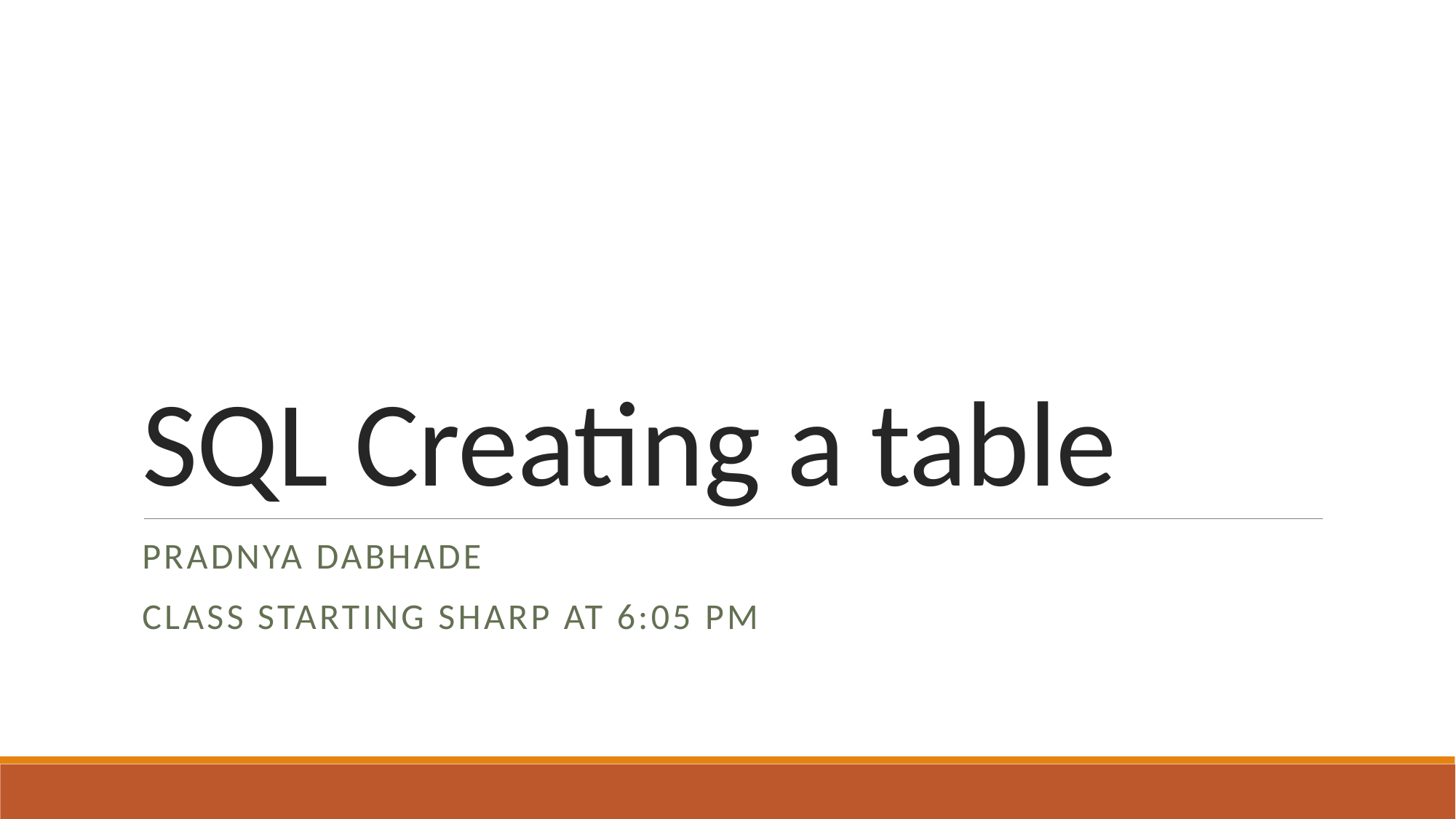

# SQL Creating a table
Pradnya dabhade
Class starting sharp at 6:05 pm